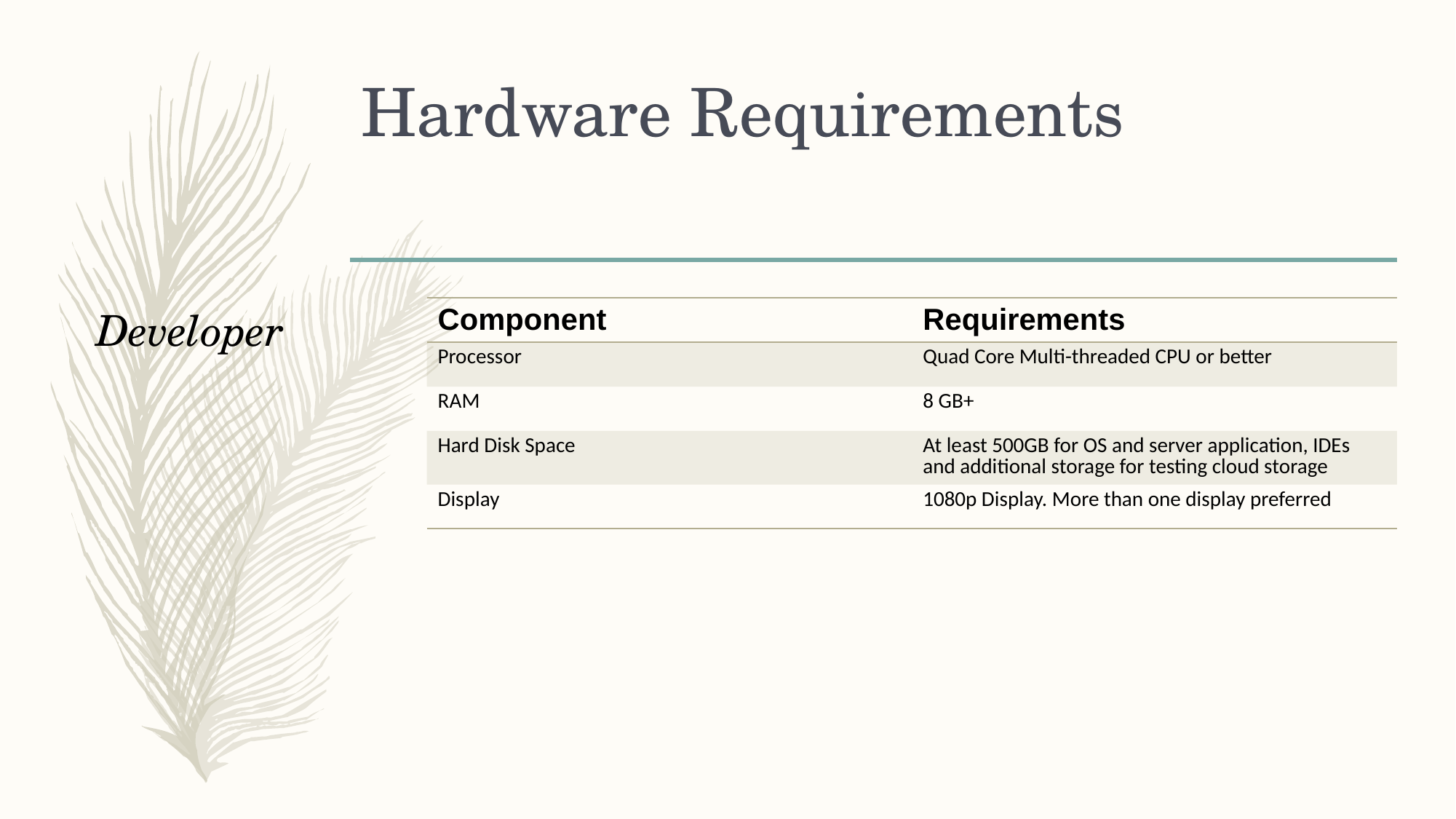

# Hardware Requirements
| Component | Requirements |
| --- | --- |
| Processor | Quad Core Multi-threaded CPU or better |
| RAM | 8 GB+ |
| Hard Disk Space | At least 500GB for OS and server application, IDEs and additional storage for testing cloud storage |
| Display | 1080p Display. More than one display preferred |
Developer